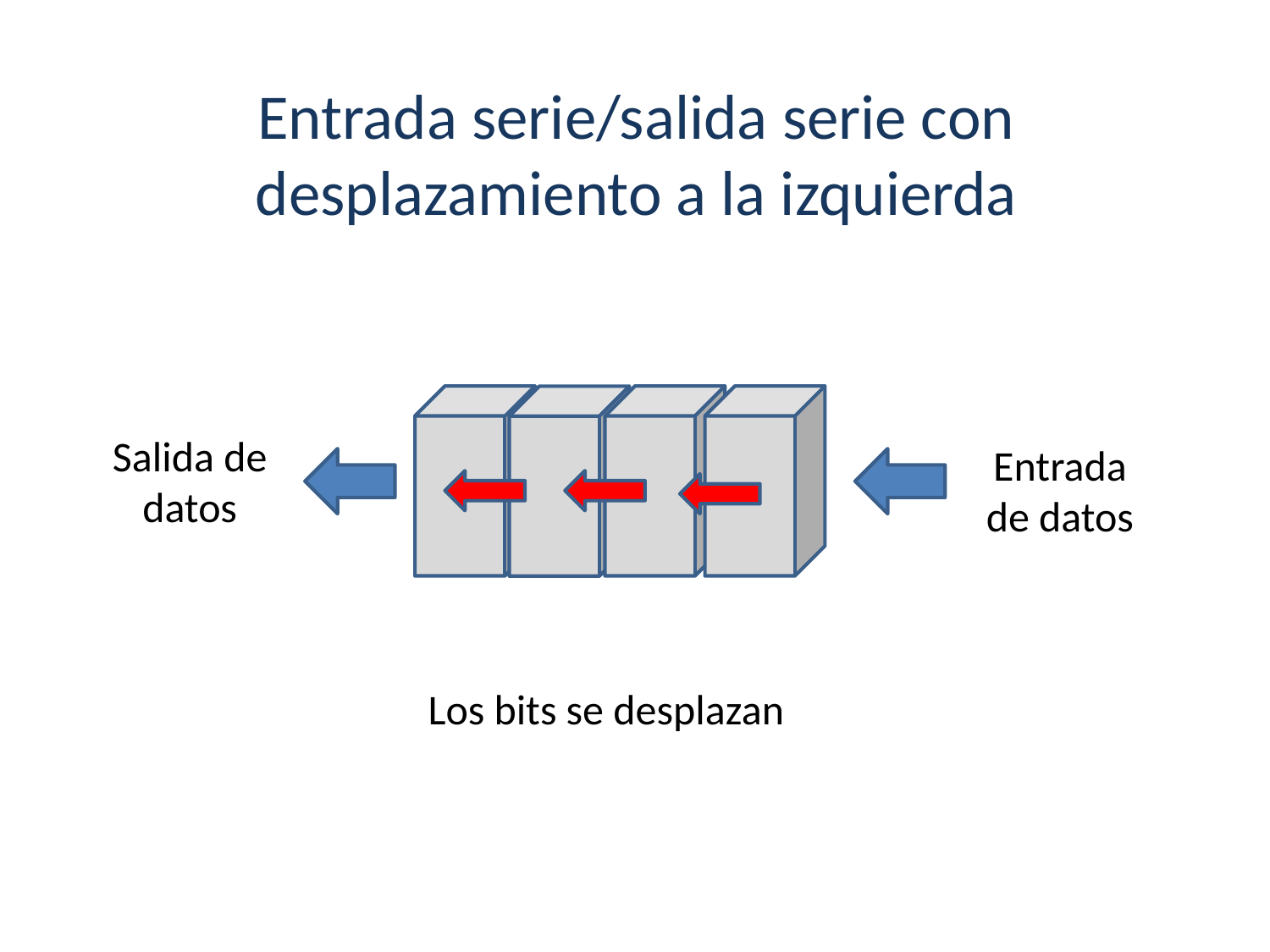

Entrada serie/salida serie con desplazamiento a la izquierda

Salida de datos
Entrada de datos

Los bits se desplazan